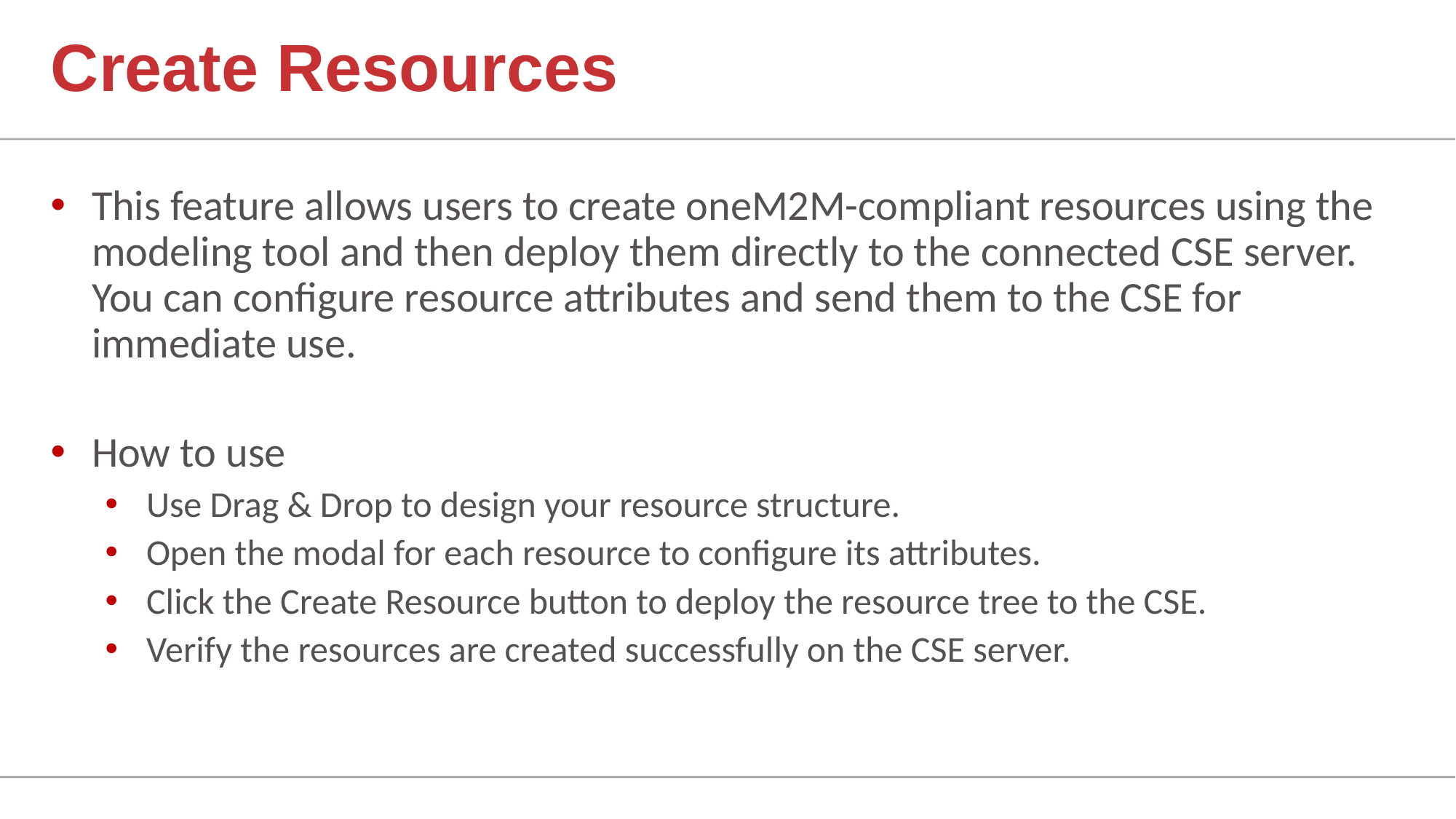

# Create Resources
This feature allows users to create oneM2M-compliant resources using the modeling tool and then deploy them directly to the connected CSE server. You can configure resource attributes and send them to the CSE for immediate use.

How to use
Use Drag & Drop to design your resource structure.
Open the modal for each resource to configure its attributes.
Click the Create Resource button to deploy the resource tree to the CSE.
Verify the resources are created successfully on the CSE server.